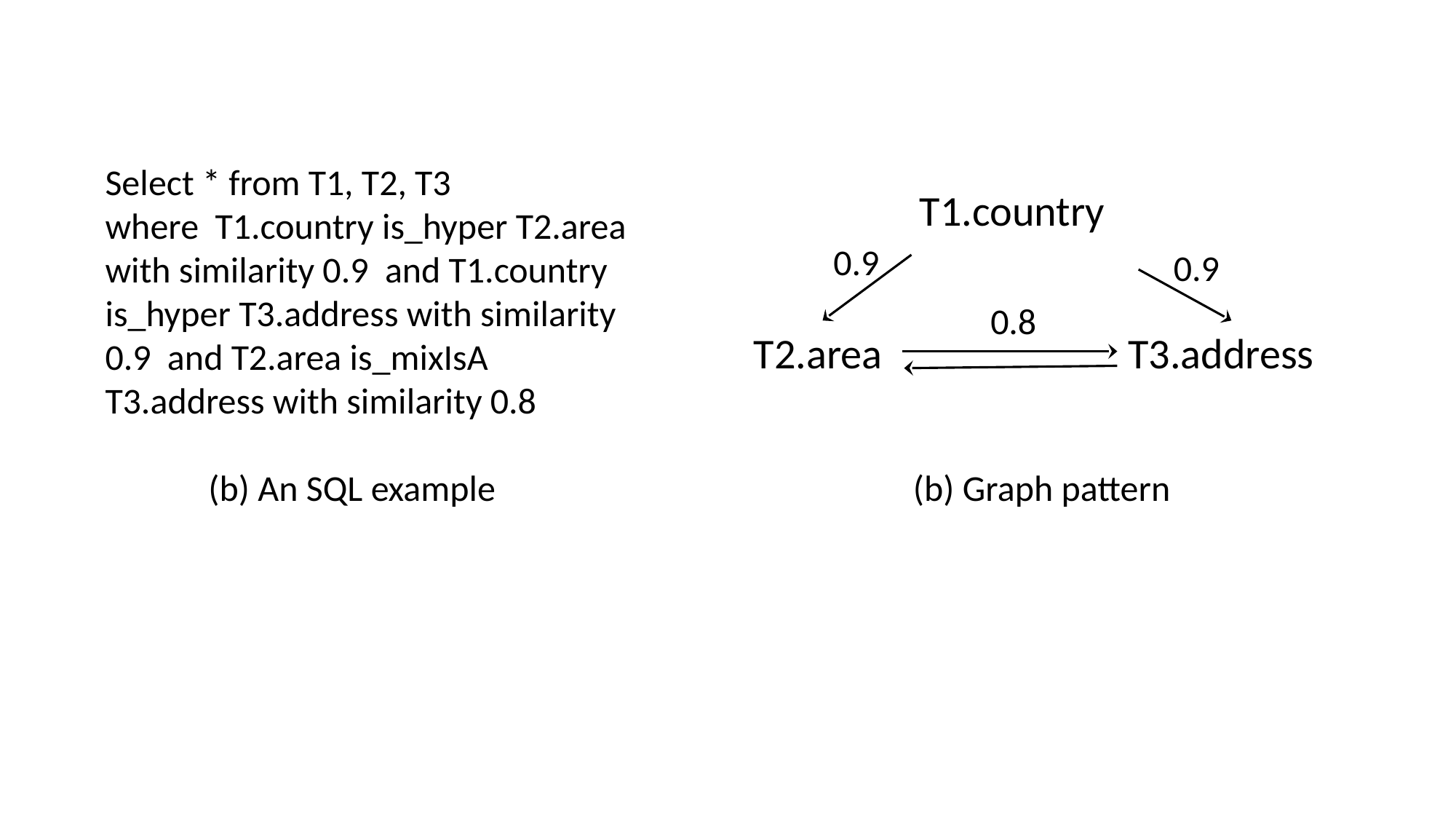

Select * from T1, T2, T3
where  T1.country is_hyper T2.area with similarity 0.9  and T1.country is_hyper T3.address with similarity 0.9  and T2.area is_mixIsA T3.address with similarity 0.8
T1.country
0.9
0.9
0.8
T2.area
T3.address
(b) An SQL example
(b) Graph pattern